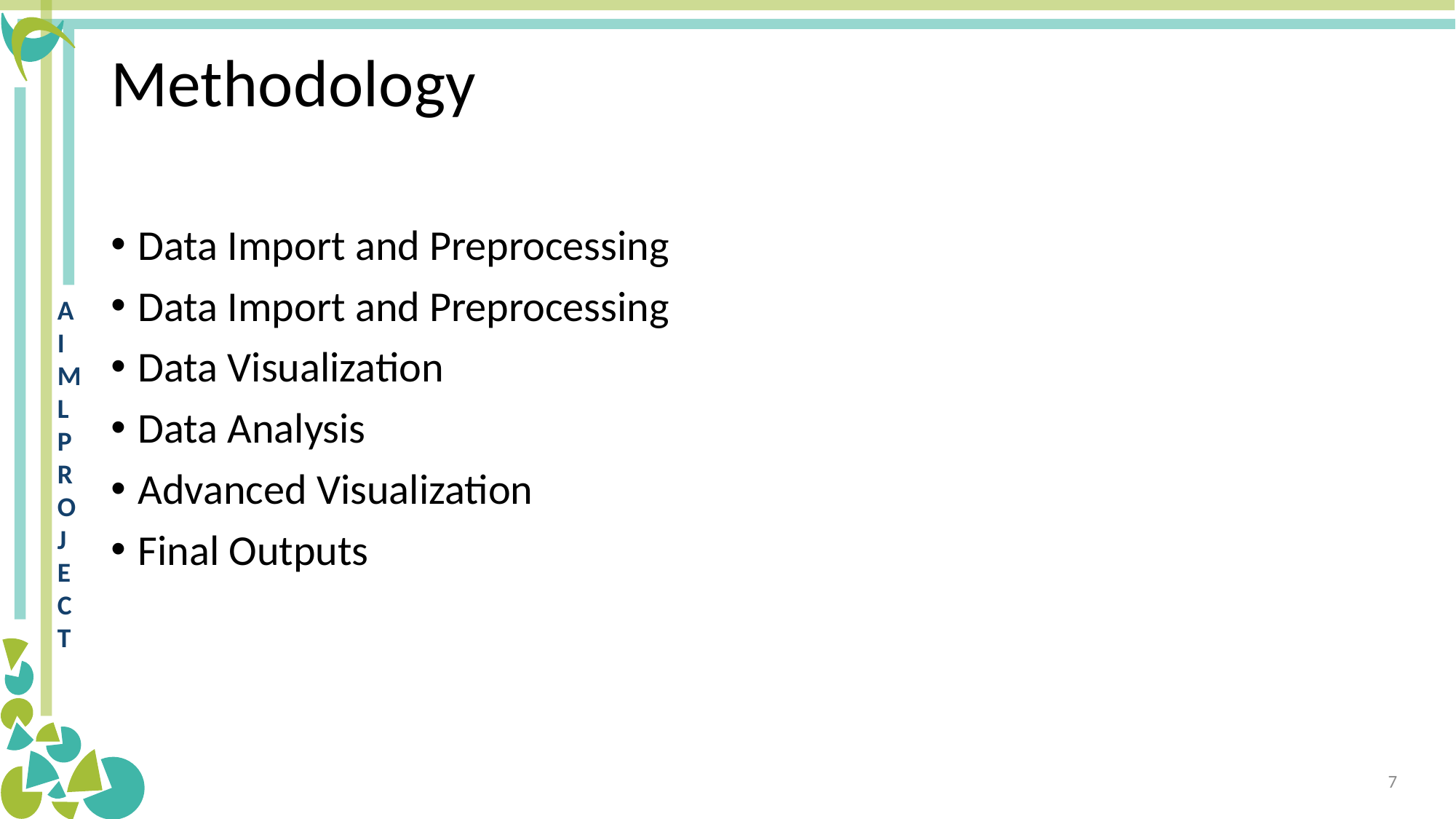

# Methodology
Data Import and Preprocessing
Data Import and Preprocessing
Data Visualization
Data Analysis
Advanced Visualization
Final Outputs
7